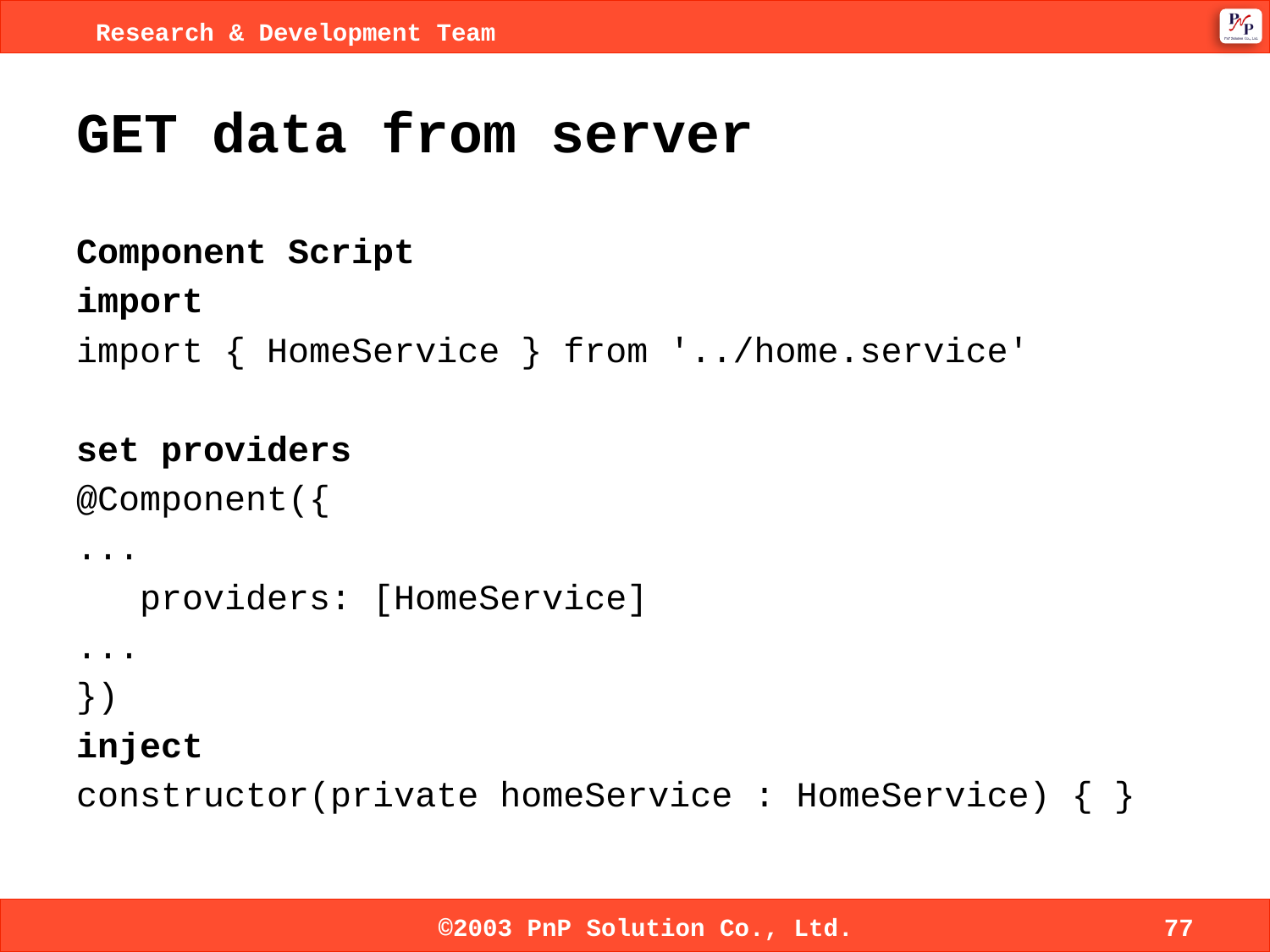

# GET data from server
Component Script
import
import { HomeService } from '../home.service'

set providers
@Component({
...
   providers: [HomeService]
...
})
inject
constructor(private homeService : HomeService) { }

©2003 PnP Solution Co., Ltd.
77